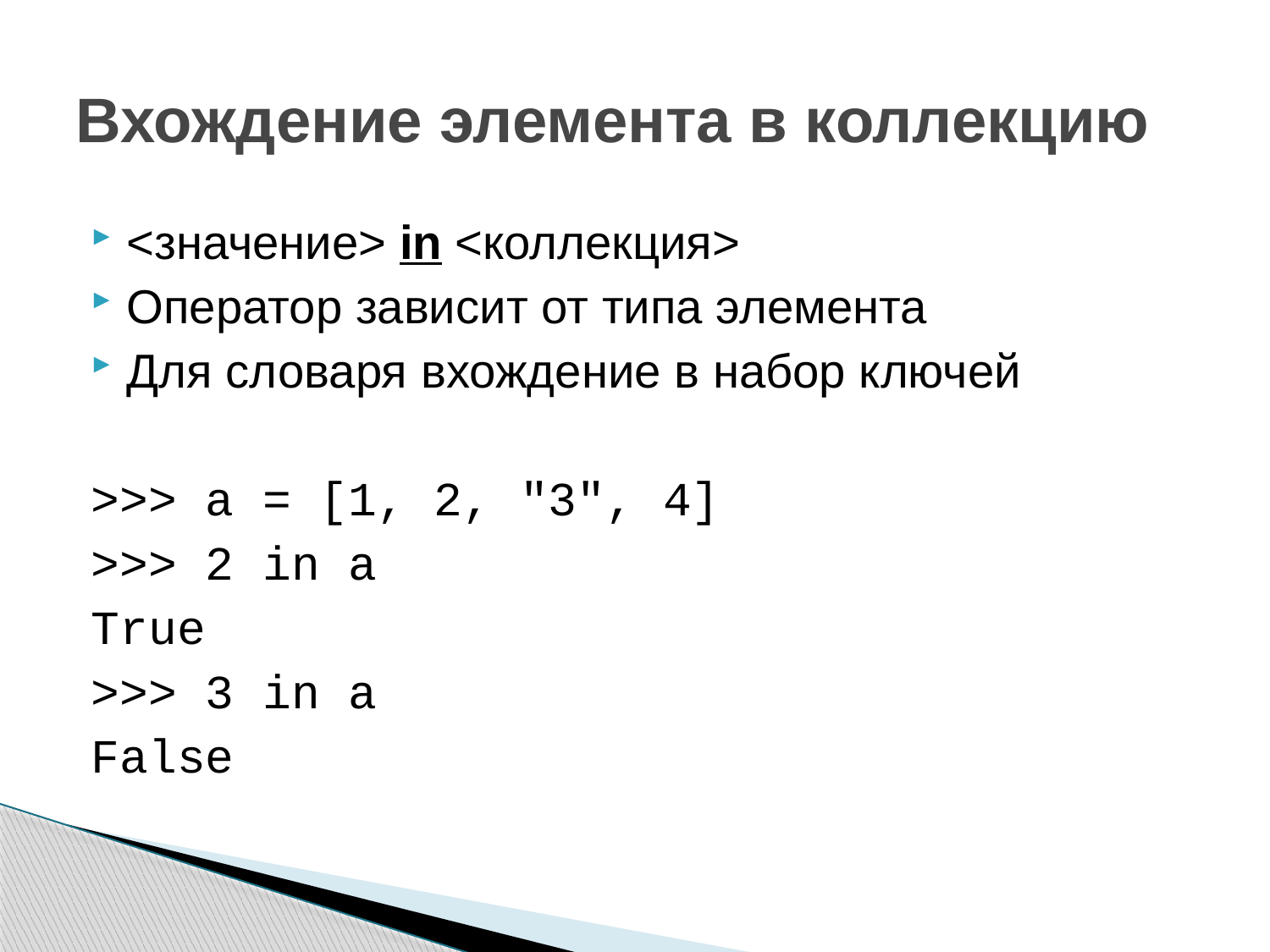

# Вхождение элемента в коллекцию
<значение> in <коллекция>
Оператор зависит от типа элемента
Для словаря вхождение в набор ключей

>>> a = [1, 2, "3", 4]
>>> 2 in a
True
>>> 3 in a
False